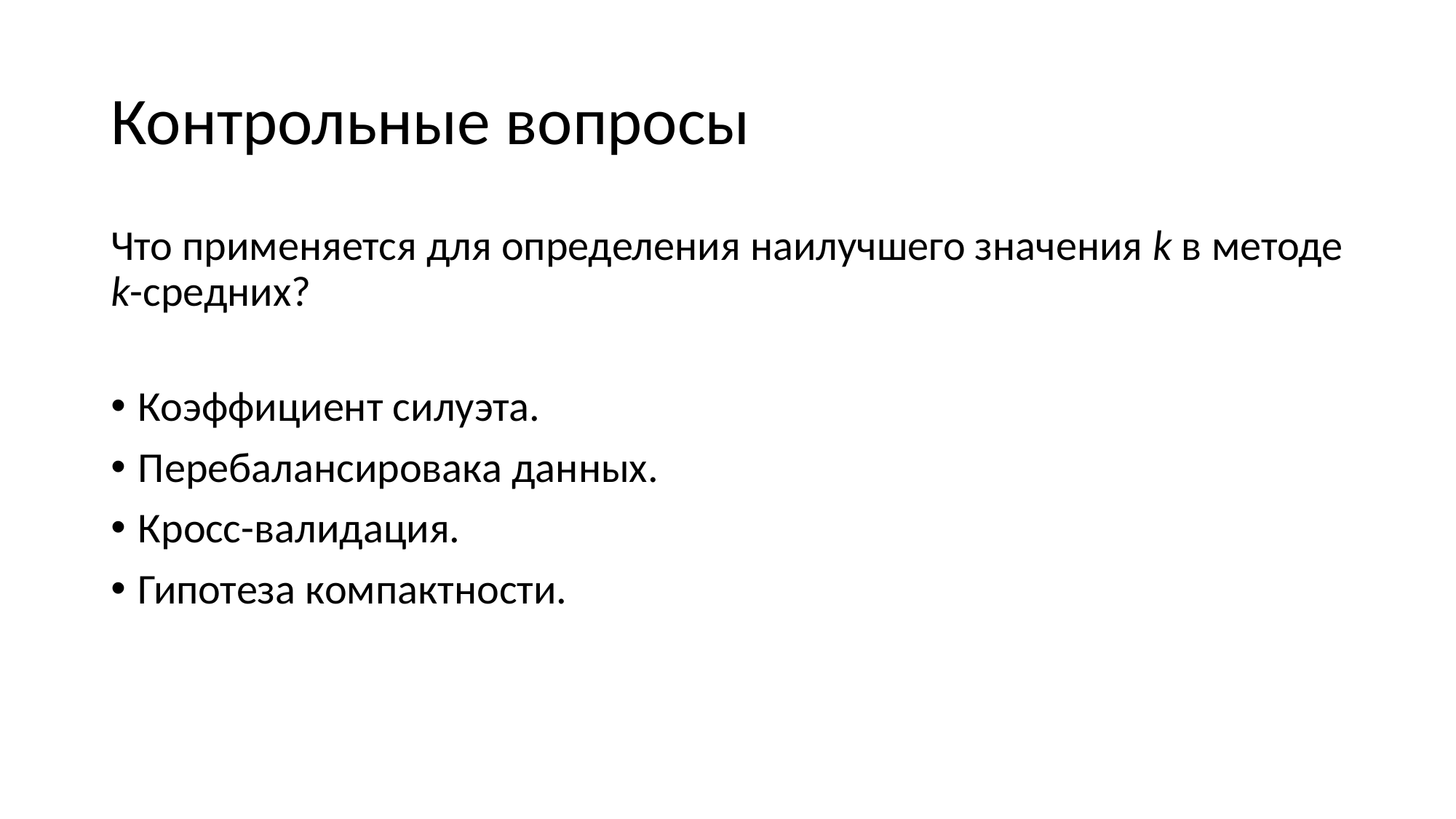

# Контрольные вопросы
Что применяется для определения наилучшего значения k в методе k-средних?

Коэффициент силуэта.
Перебалансировака данных.
Кросс-валидация.
Гипотеза компактности.